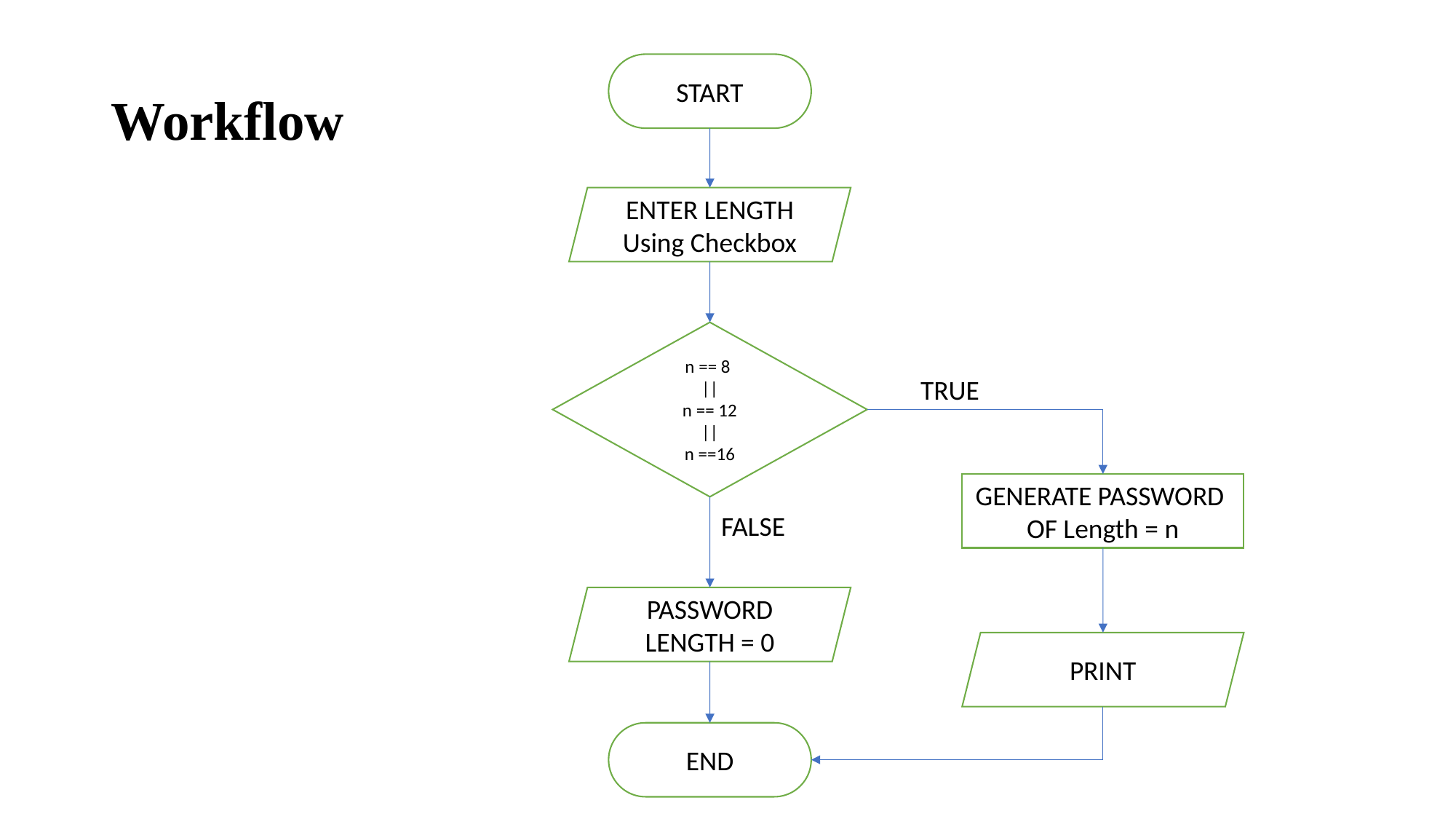

# Workflow
START
ENTER LENGTH
Using Checkbox
n == 8
||
n == 12
||
n ==16
TRUE
GENERATE PASSWORD
OF Length = n
FALSE
PASSWORD LENGTH = 0
PRINT
END